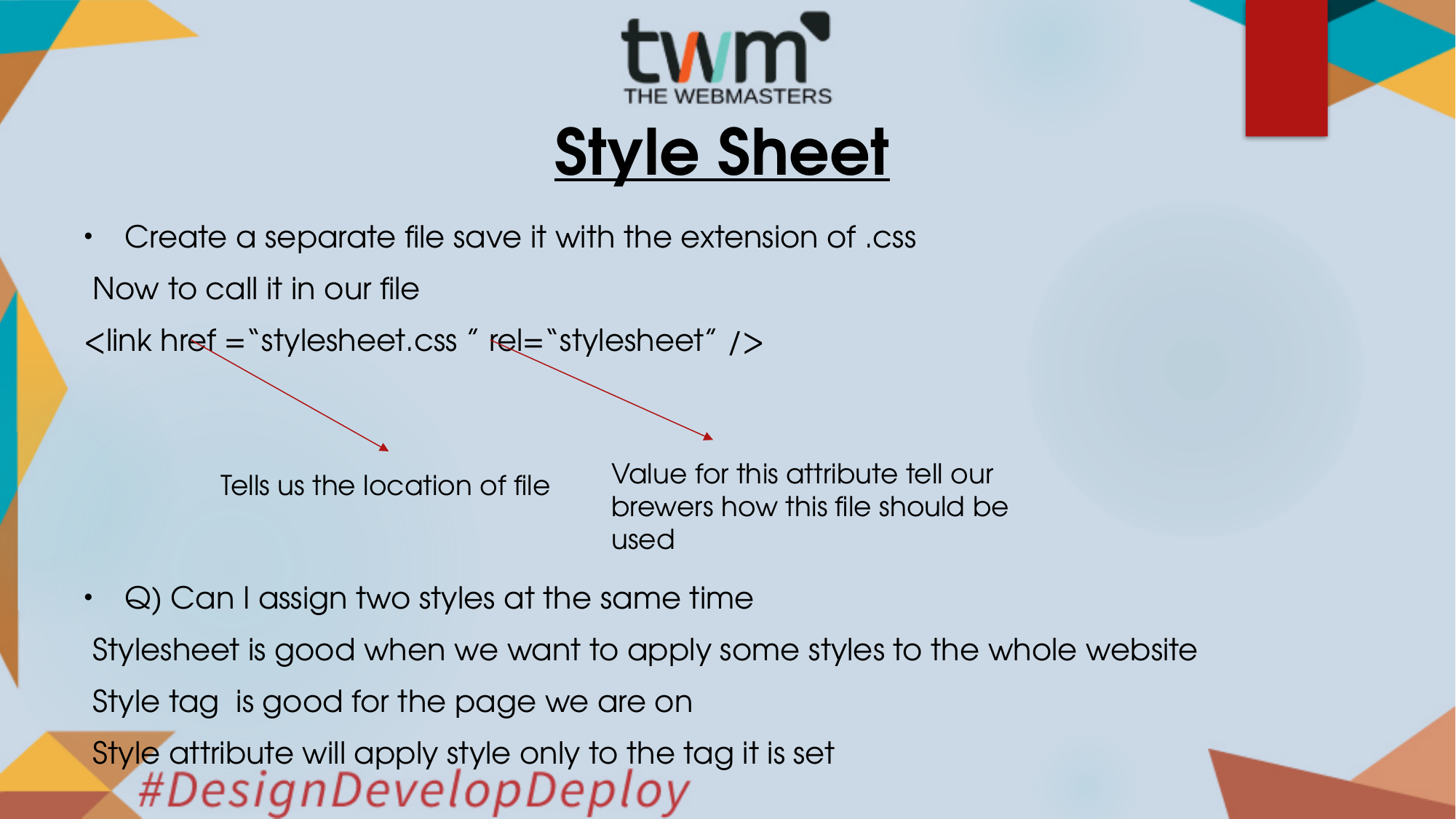

# Style Sheet
Create a separate file save it with the extension of .css
 Now to call it in our file
<link href =“stylesheet.css ” rel=“stylesheet” />

Q) Can I assign two styles at the same time
 Stylesheet is good when we want to apply some styles to the whole website
 Style tag  is good for the page we are on
 Style attribute will apply style only to the tag it is set
Value for this attribute tell our brewers how this file should be used
Tells us the location of file